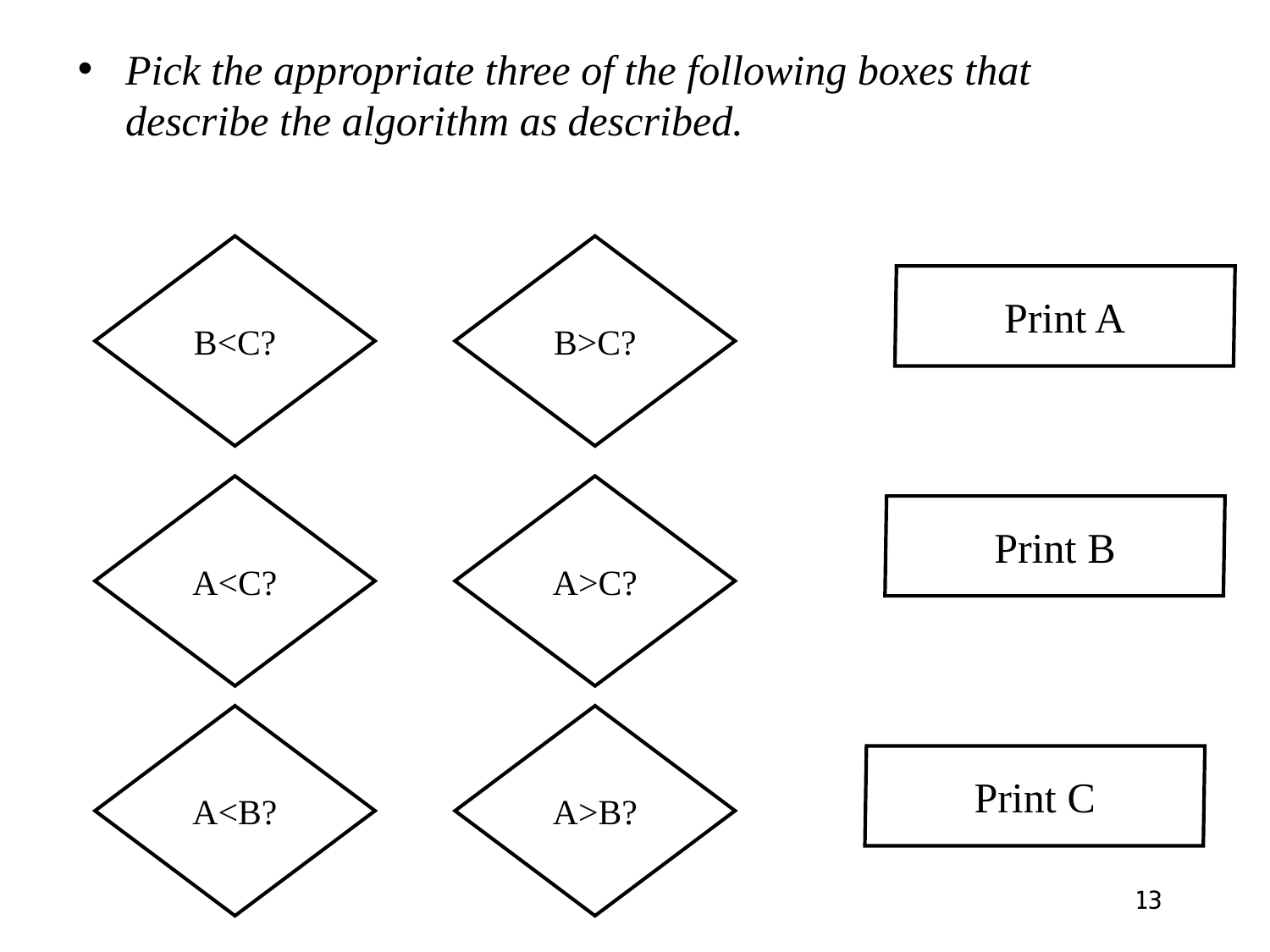

Pick the appropriate three of the following boxes that describe the algorithm as described.
B<C?
B>C?
Print A
A<C?
A>C?
Print B
A<B?
A>B?
Print C
13